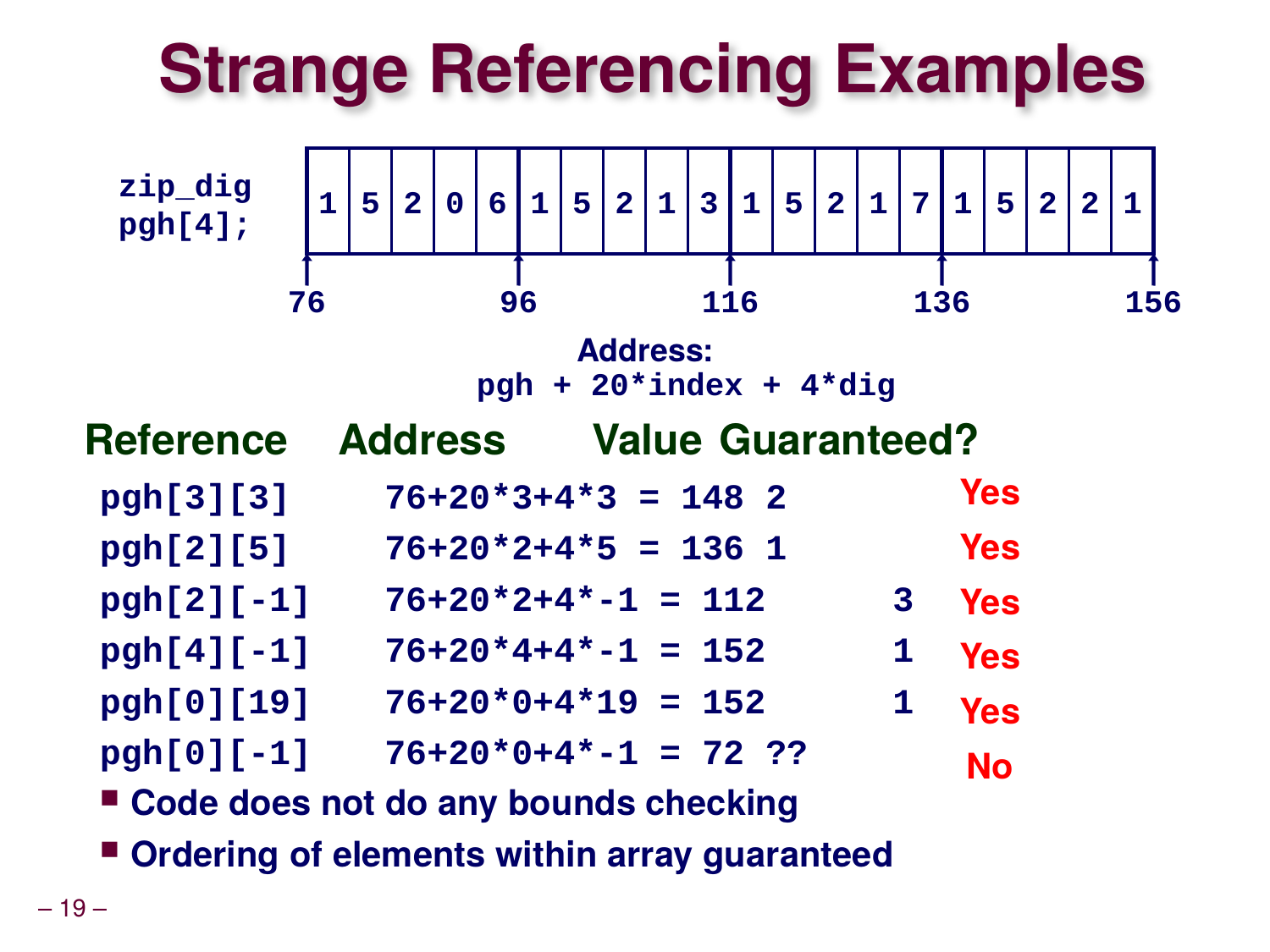

# Strange Referencing Examples
1
5
2
0
6

1
5
2
1
3

1
5
2
1
7

1
5
2
2
1

zip_dig
pgh[4];

76
96
116
136
156
Address:
  pgh + 20*index + 4*dig
	Reference	Address	Value	Guaranteed?
pgh[3][3]	76+20*3+4*3 = 148	2
pgh[2][5]	76+20*2+4*5 = 136	1
pgh[2][-1]	76+20*2+4*-1 = 112	3
pgh[4][-1]	76+20*4+4*-1 = 152	1
pgh[0][19]	76+20*0+4*19 = 152	1
pgh[0][-1]	76+20*0+4*-1 = 72	??
Code does not do any bounds checking
Ordering of elements within array guaranteed
Yes
Yes
Yes
Yes
Yes
No